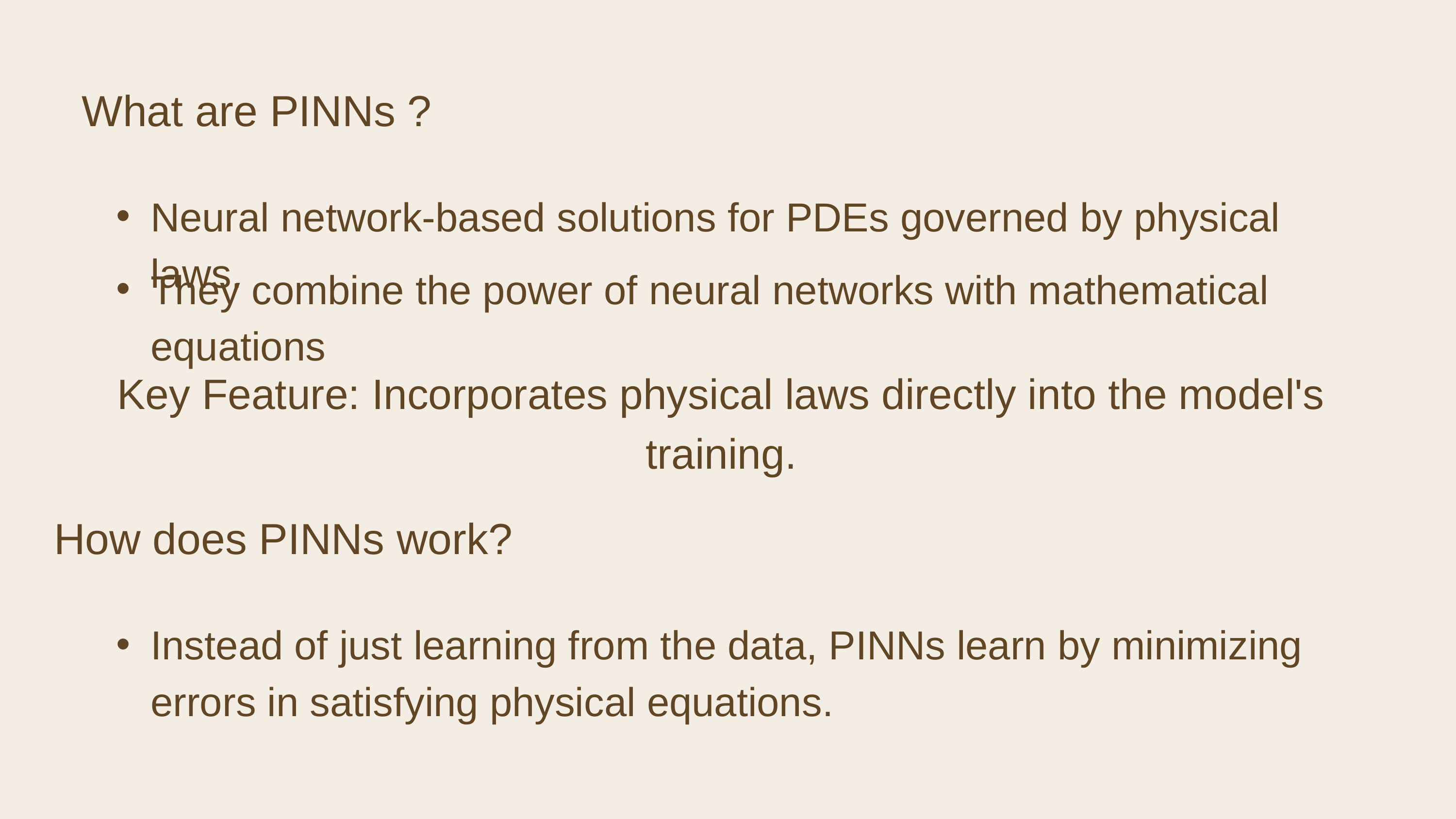

What are PINNs ?
Neural network-based solutions for PDEs governed by physical laws.
They combine the power of neural networks with mathematical equations
Key Feature: Incorporates physical laws directly into the model's training.
How does PINNs work?
Instead of just learning from the data, PINNs learn by minimizing errors in satisfying physical equations.